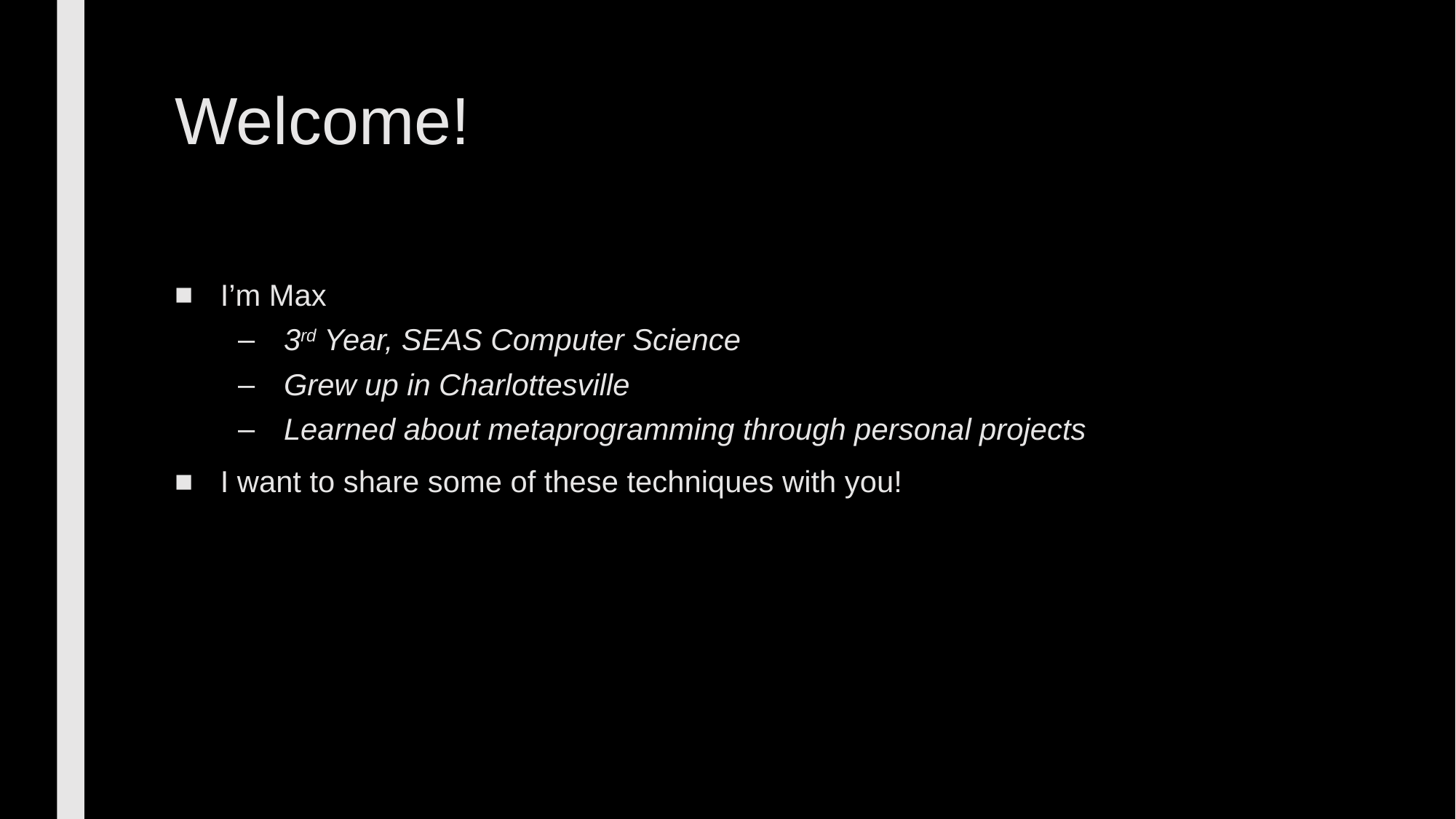

# Welcome!
I’m Max
3rd Year, SEAS Computer Science
Grew up in Charlottesville
Learned about metaprogramming through personal projects
I want to share some of these techniques with you!